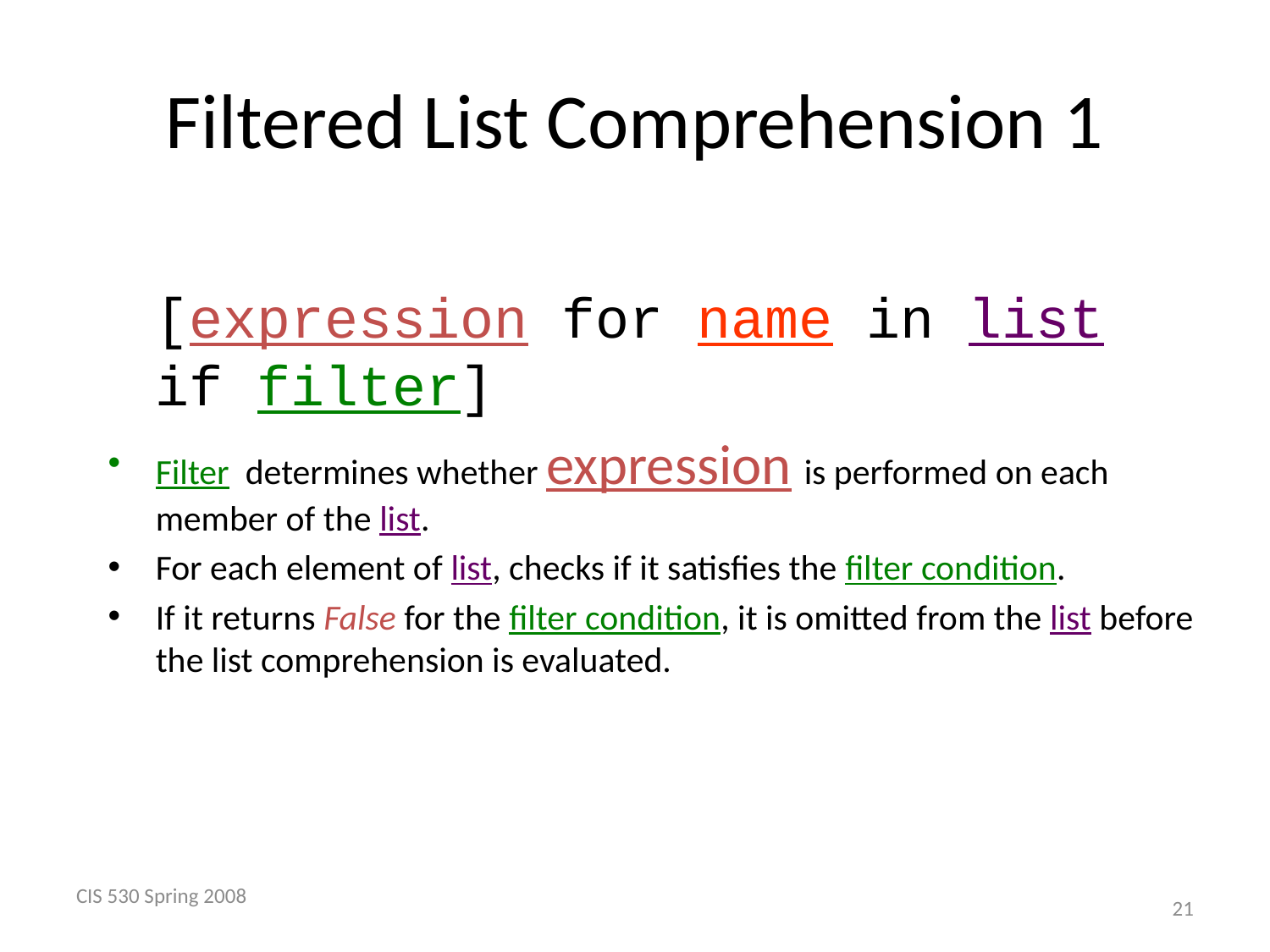

# Filtered List Comprehension 1
	[expression for name in list if filter]
Filter  determines whether expression is performed on each member of the list.
For each element of list, checks if it satisfies the filter condition.
If it returns False for the filter condition, it is omitted from the list before the list comprehension is evaluated.
CIS 530 Spring 2008

       21